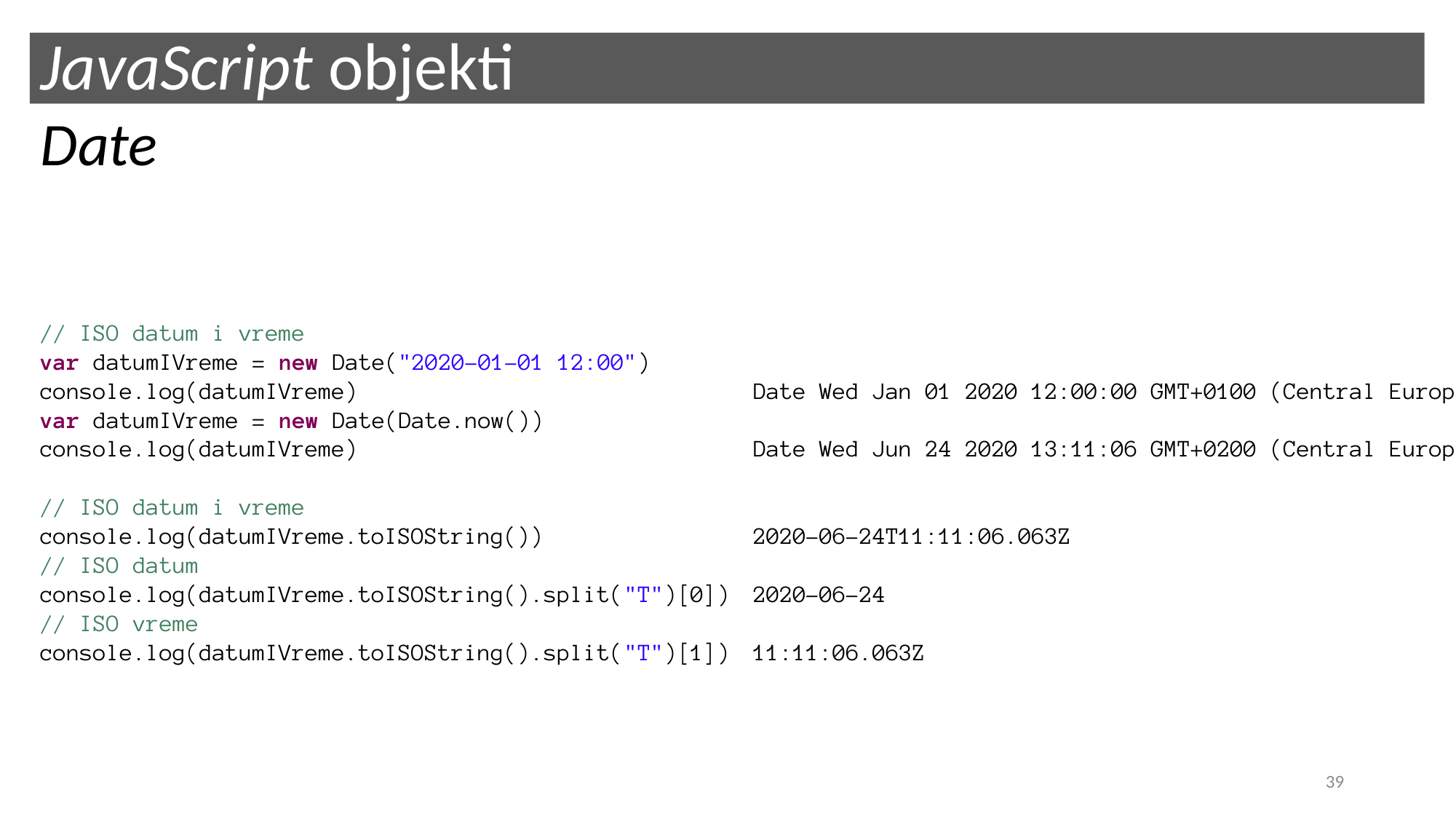

# JavaScript objekti
Date
// ISO datum i vreme
var datumIVreme = new Date("2020-01-01 12:00") console.log(datumIVreme)
var datumIVreme = new Date(Date.now())
console.log(datumIVreme)

// ISO datum i vreme
console.log(datumIVreme.toISOString())
// ISO datum
console.log(datumIVreme.toISOString().split("T")[0])
// ISO vreme
console.log(datumIVreme.toISOString().split("T")[1])

Date Wed Jan 01 2020 12:00:00 GMT+0100 (Central European Standard Time)
Date Wed Jun 24 2020 13:11:06 GMT+0200 (Central European Summer Time)

2020-06-24T11:11:06.063Z

2020-06-24

11:11:06.063Z
39